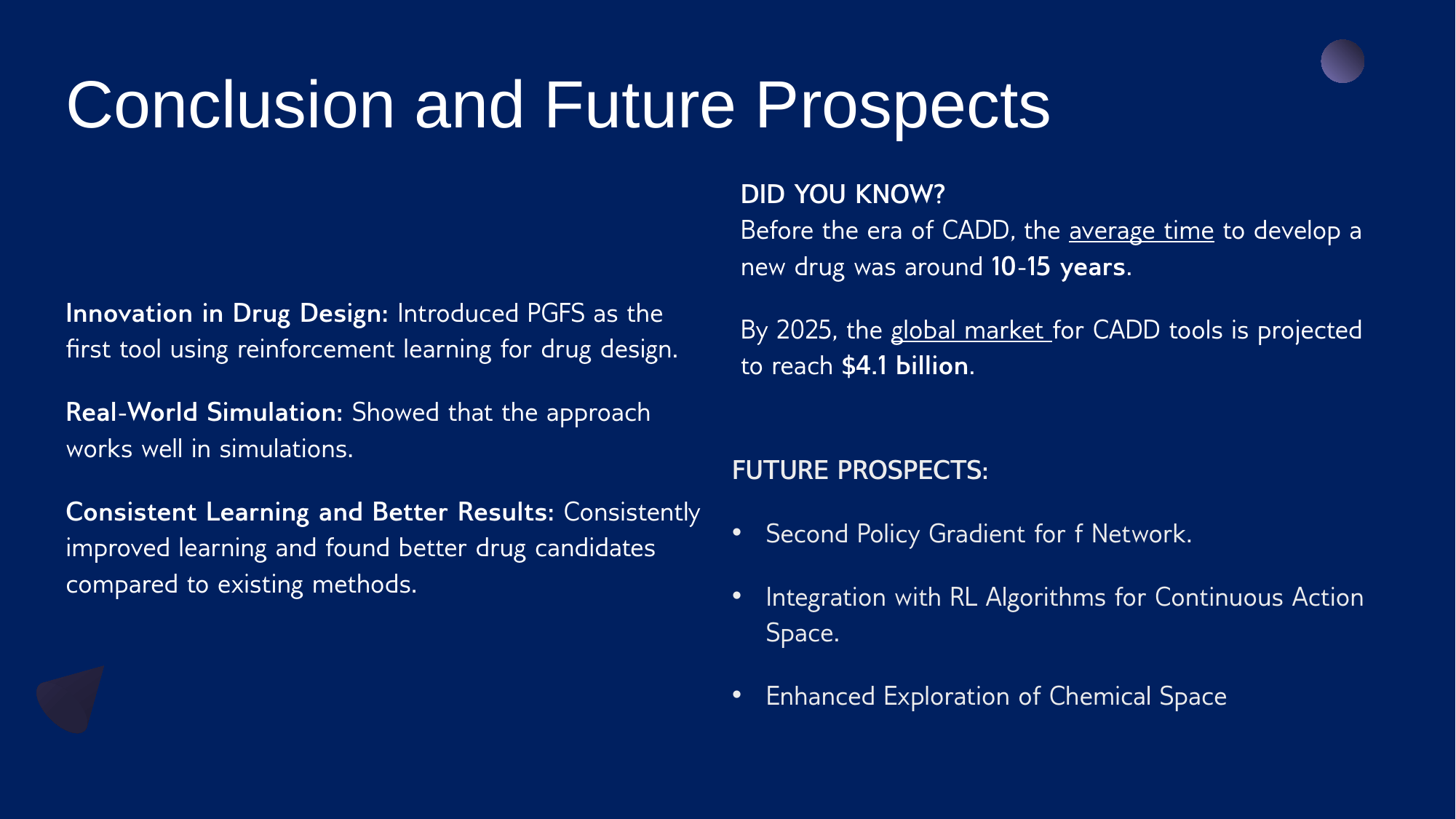

# Conclusion and Future Prospects
DID YOU KNOW?
Before the era of CADD, the average time to develop a new drug was around 10-15 years.
By 2025, the global market for CADD tools is projected to reach $4.1 billion.

Innovation in Drug Design: Introduced PGFS as the first tool using reinforcement learning for drug design.
Real-World Simulation: Showed that the approach works well in simulations.
Consistent Learning and Better Results: Consistently improved learning and found better drug candidates compared to existing methods.
FUTURE PROSPECTS:
Second Policy Gradient for f Network.
Integration with RL Algorithms for Continuous Action Space.
Enhanced Exploration of Chemical Space